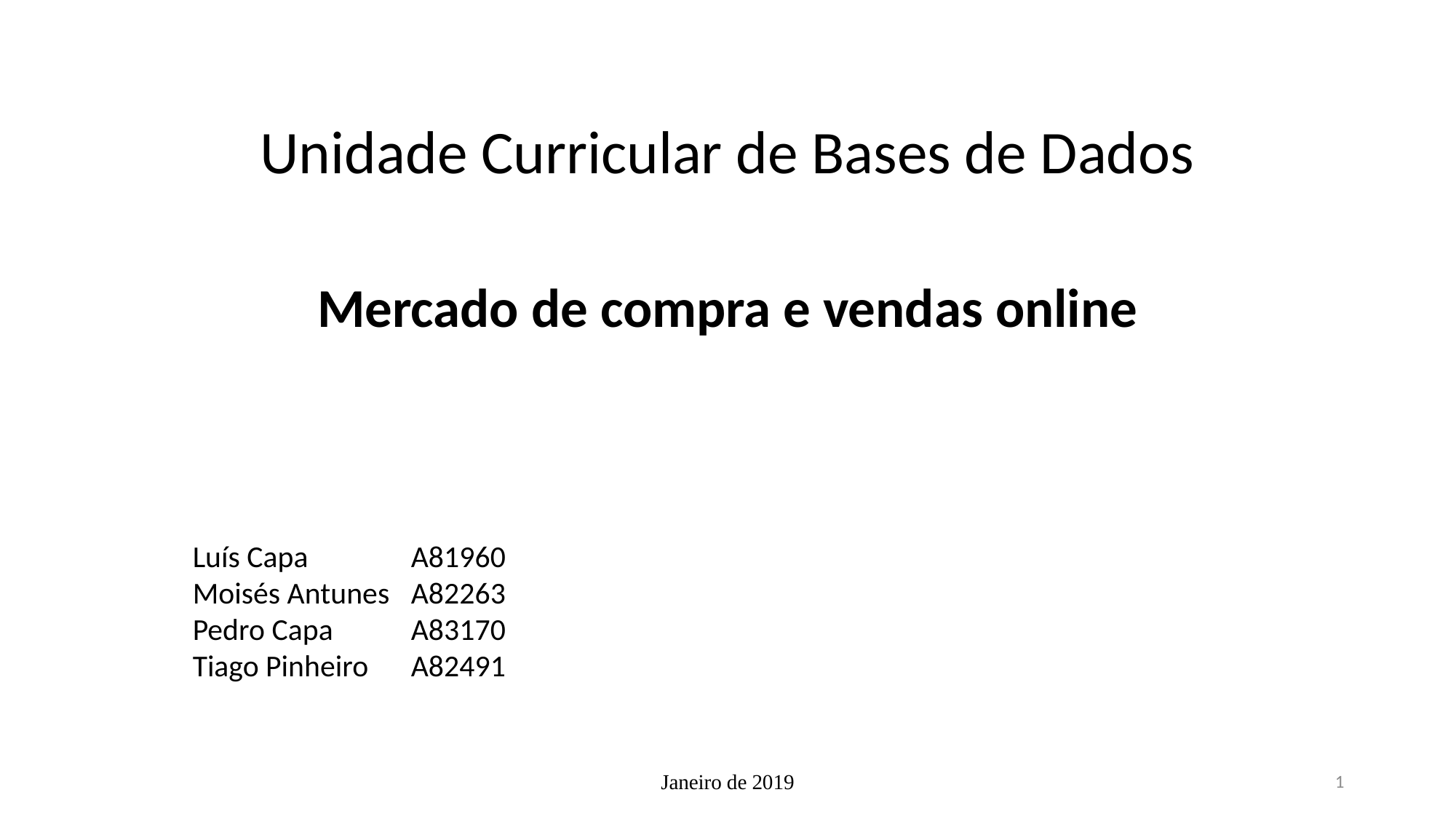

# Unidade Curricular de Bases de Dados
Mercado de compra e vendas online
Luís Capa	A81960
Moisés Antunes	A82263
Pedro Capa	A83170
Tiago Pinheiro	A82491
Janeiro de 2019
1